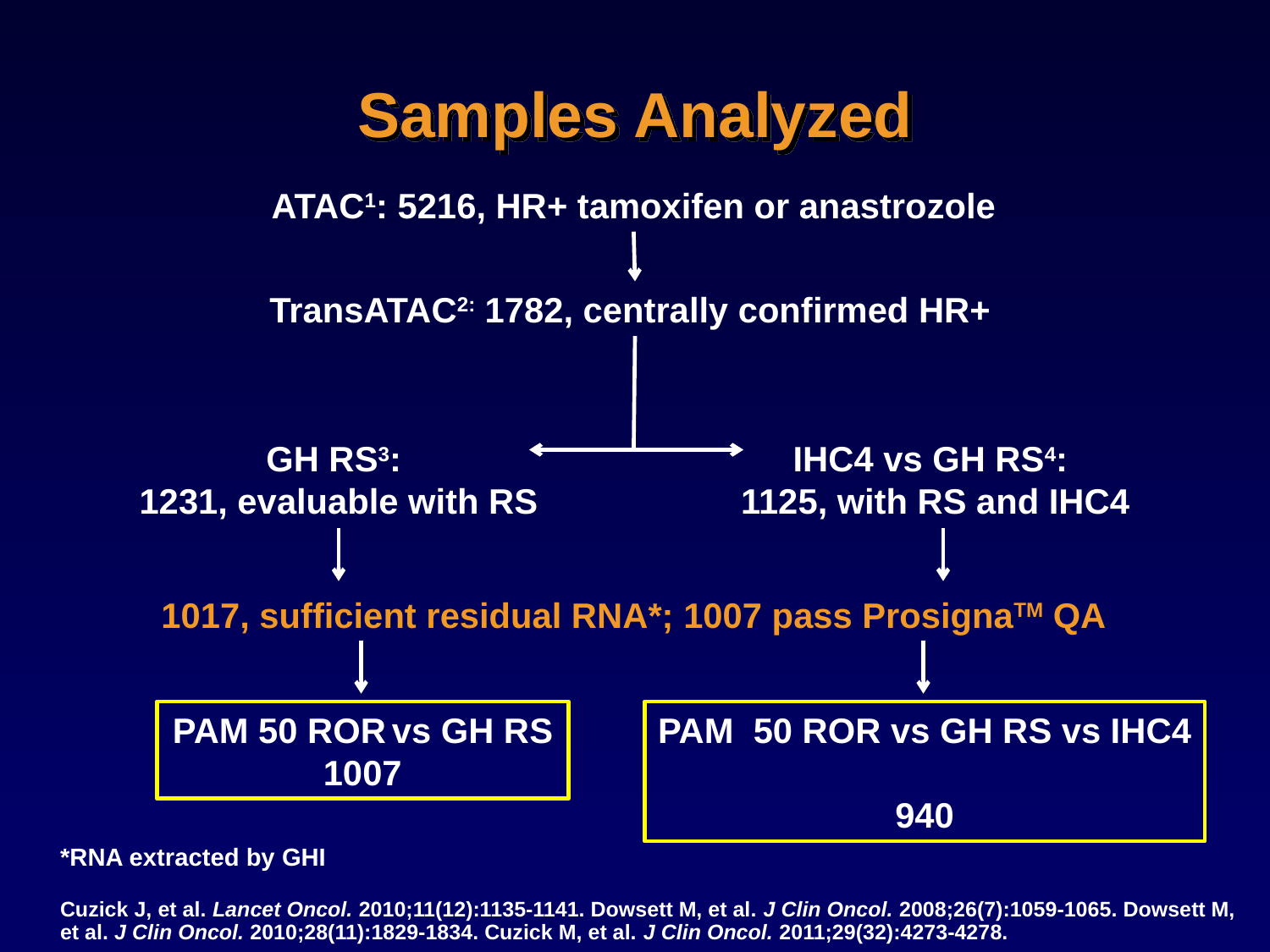

# Samples Analyzed
ATAC1: 5216, HR+ tamoxifen or anastrozole
TransATAC2: 1782, centrally confirmed HR+
GH RS3:
1231, evaluable with RS
IHC4 vs GH RS4:
1125, with RS and IHC4
1017, sufficient residual RNA*; 1007 pass ProsignaTM QA
PAM 50 ROR vs GH RS
1007
PAM  50 ROR vs GH RS vs IHC4
940
*RNA extracted by GHI
Cuzick J, et al. Lancet Oncol. 2010;11(12):1135-1141. Dowsett M, et al. J Clin Oncol. 2008;26(7):1059-1065. Dowsett M, et al. J Clin Oncol. 2010;28(11):1829-1834. Cuzick M, et al. J Clin Oncol. 2011;29(32):4273-4278.